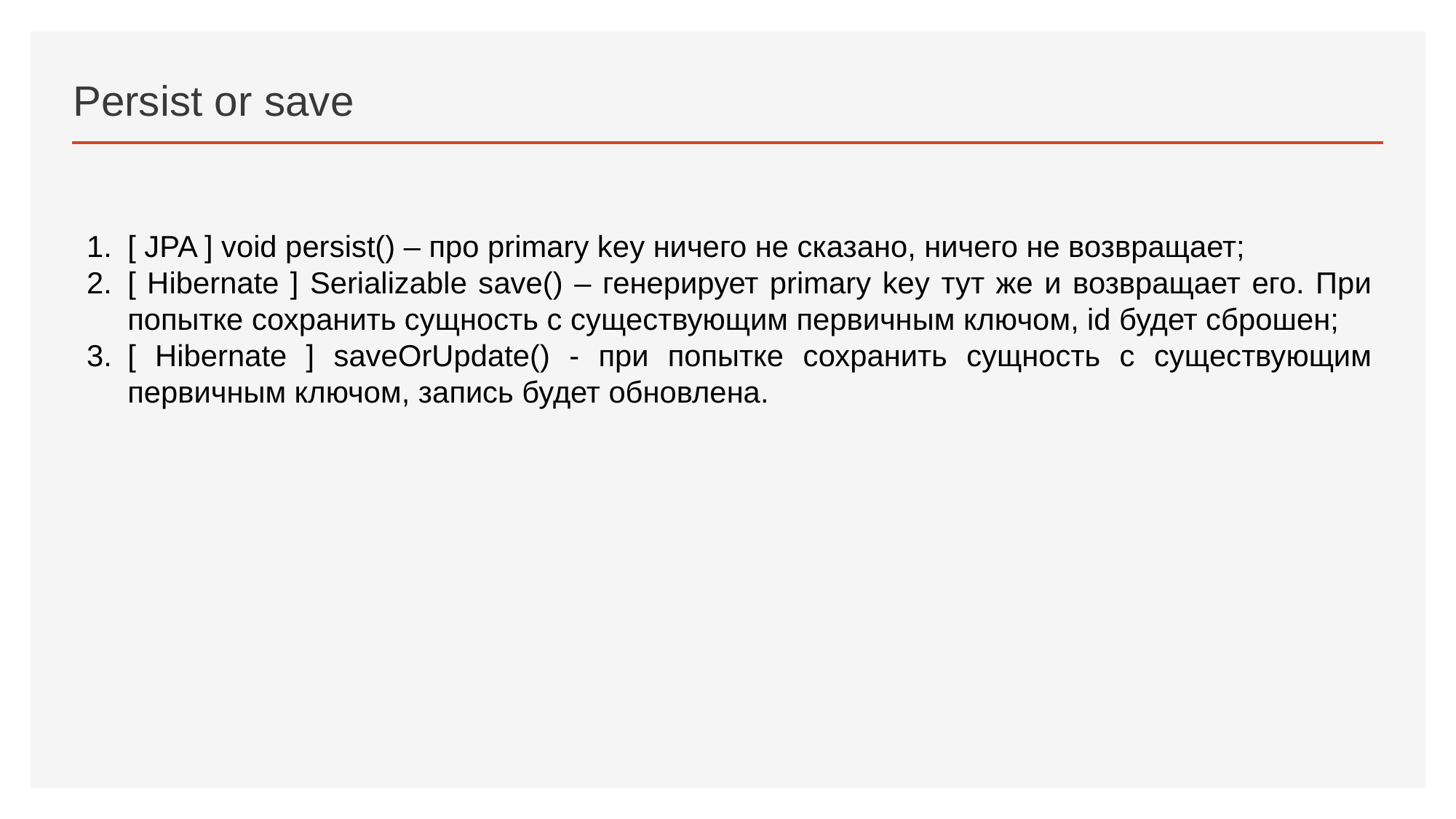

# Persist or save
[ JPA ] void persist() – про primary key ничего не сказано, ничего не возвращает;
[ Hibernate ] Serializable save() – генерирует primary key тут же и возвращает его. При попытке сохранить сущность с существующим первичным ключом, id будет сброшен;
[ Hibernate ] saveOrUpdate() - при попытке сохранить сущность с существующим первичным ключом, запись будет обновлена.